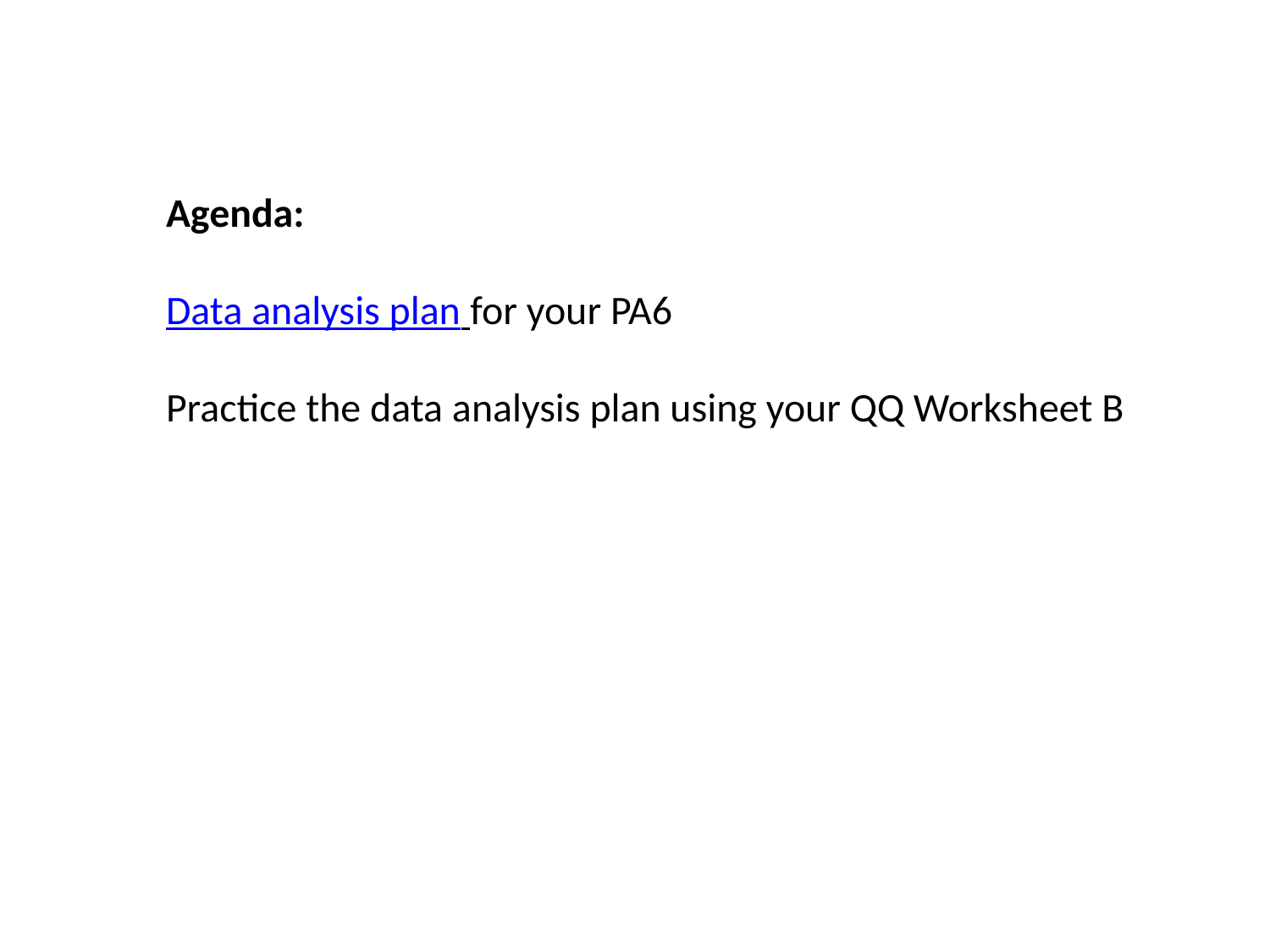

Agenda:

Data analysis plan for your PA6

Practice the data analysis plan using your QQ Worksheet B